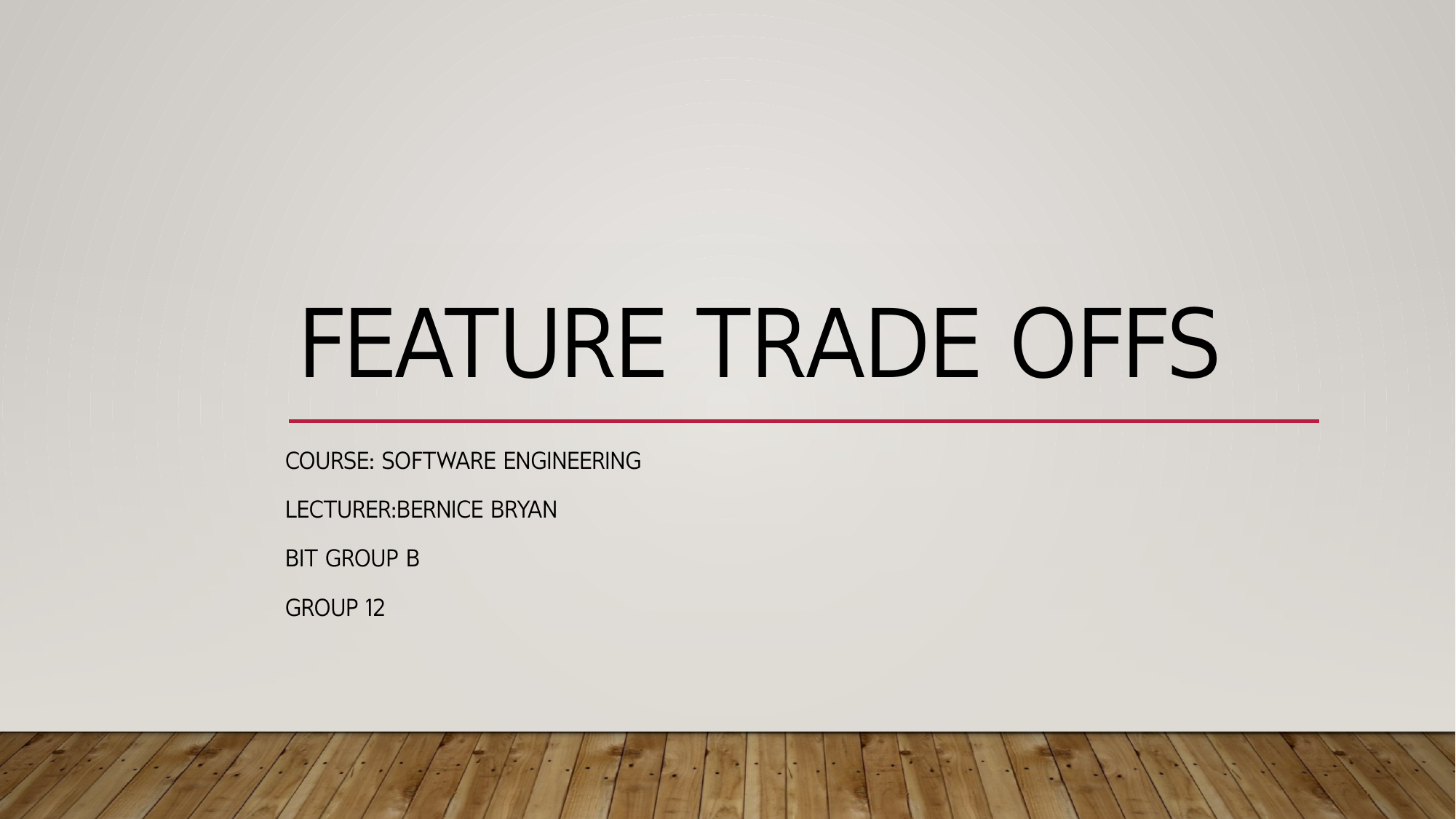

# Feature trade offs
Course: Software engineering
lecturer:bernice bryan
Bit Group b
Group 12